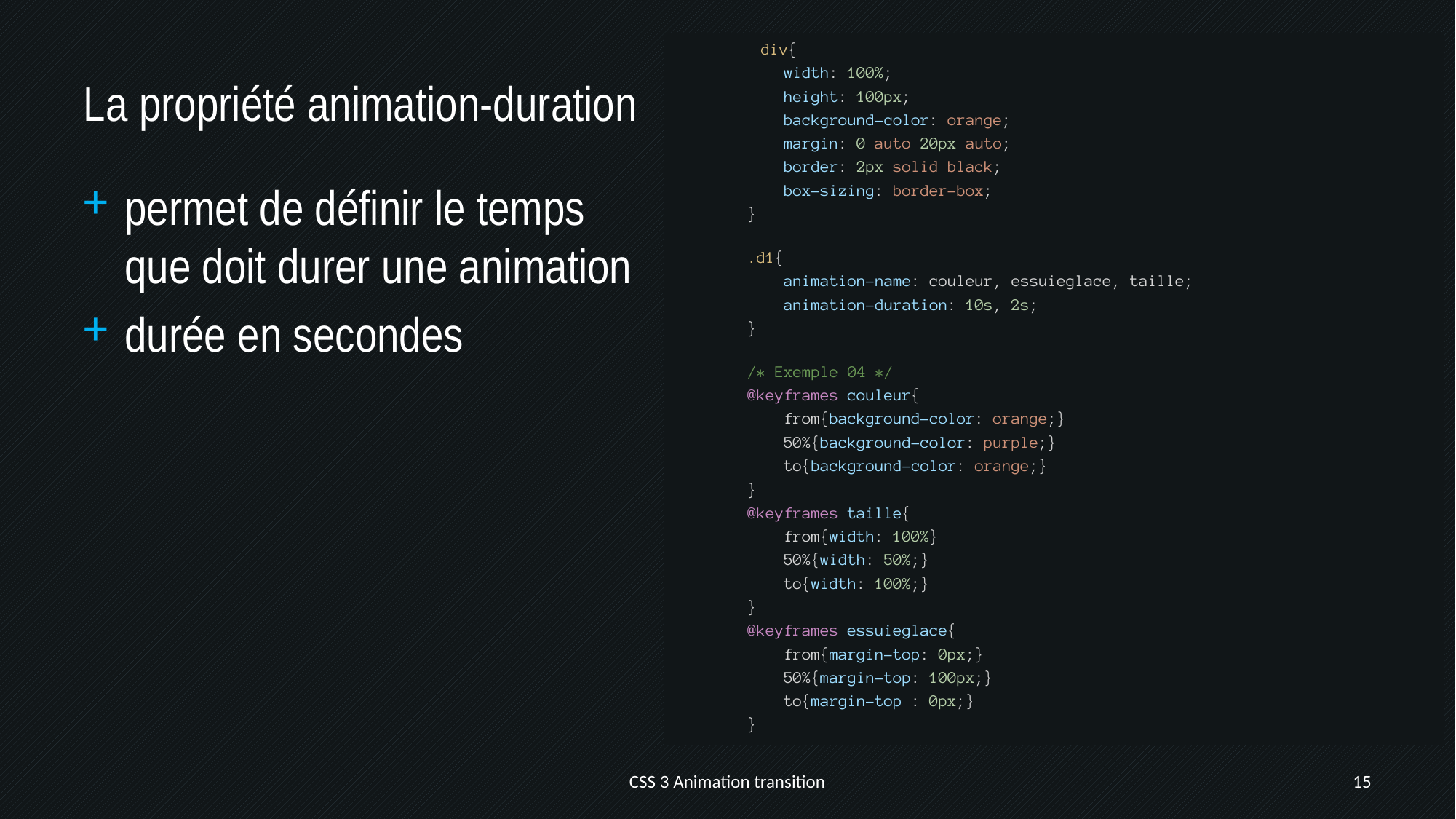

# La propriété animation-duration
	div{
            width: 100%;
            height: 100px;
            background-color: orange;
            margin: 0 auto 20px auto;
            border: 2px solid black;
            box-sizing: border-box;
        }
        .d1{
            animation-name: couleur, essuieglace, taille;
            animation-duration: 10s, 2s;
        }
        /* Exemple 04 */
        @keyframes couleur{
            from{background-color: orange;}
            50%{background-color: purple;}
            to{background-color: orange;}
        }
        @keyframes taille{
            from{width: 100%}
            50%{width: 50%;}
            to{width: 100%;}
        }
        @keyframes essuieglace{
            from{margin-top: 0px;}
            50%{margin-top: 100px;}
            to{margin-top : 0px;}
        }

permet de définir le temps que doit durer une animation
durée en secondes
CSS 3 Animation transition
15